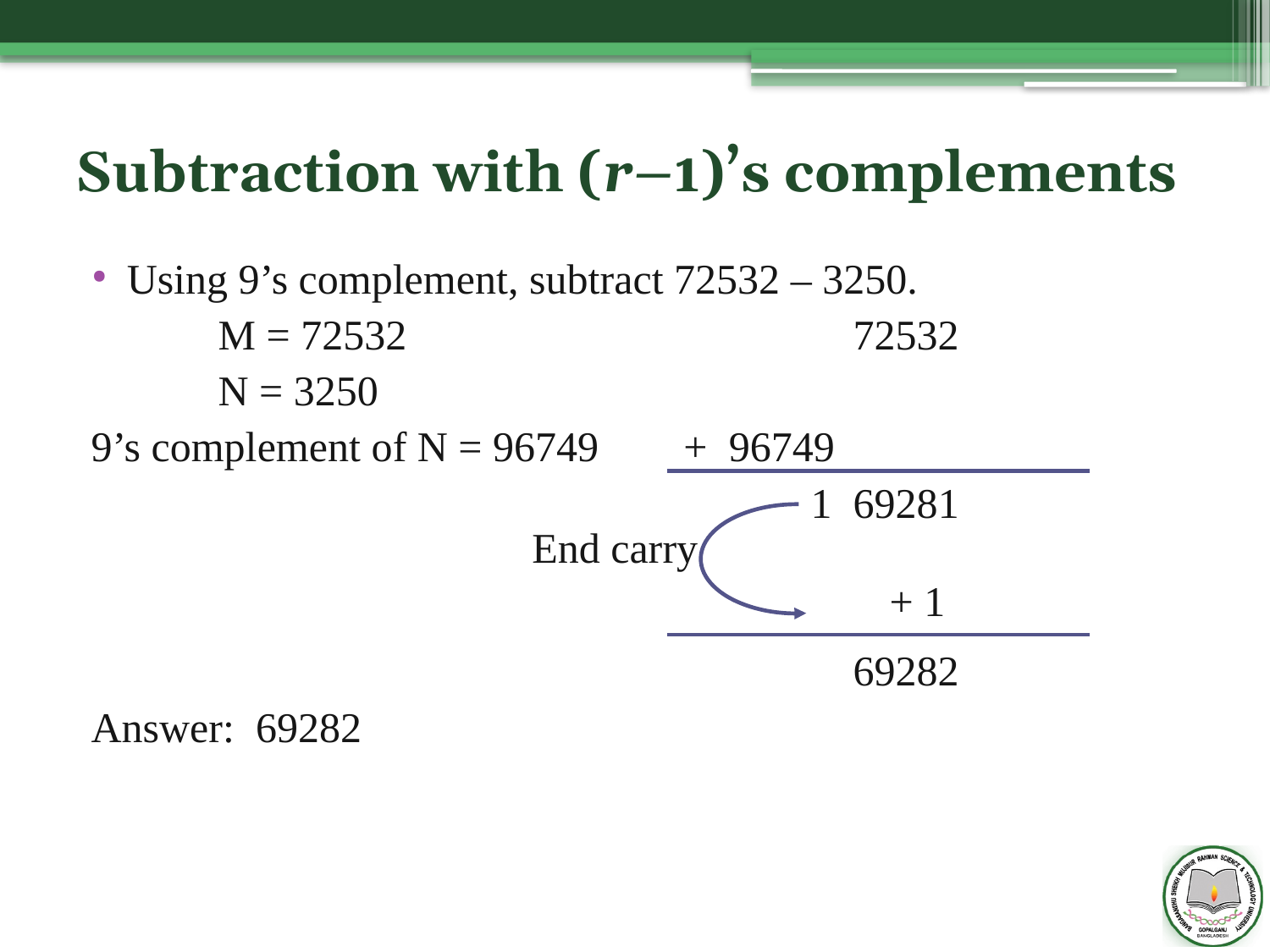

# Subtraction with (r–1)’s complements
Using 9’s complement, subtract 72532 – 3250.
	M = 72532				72532
	N = 3250
9’s complement of N = 96749	        +  96749
					        1  69281

						69282
Answer:  69282

End carry
+ 1